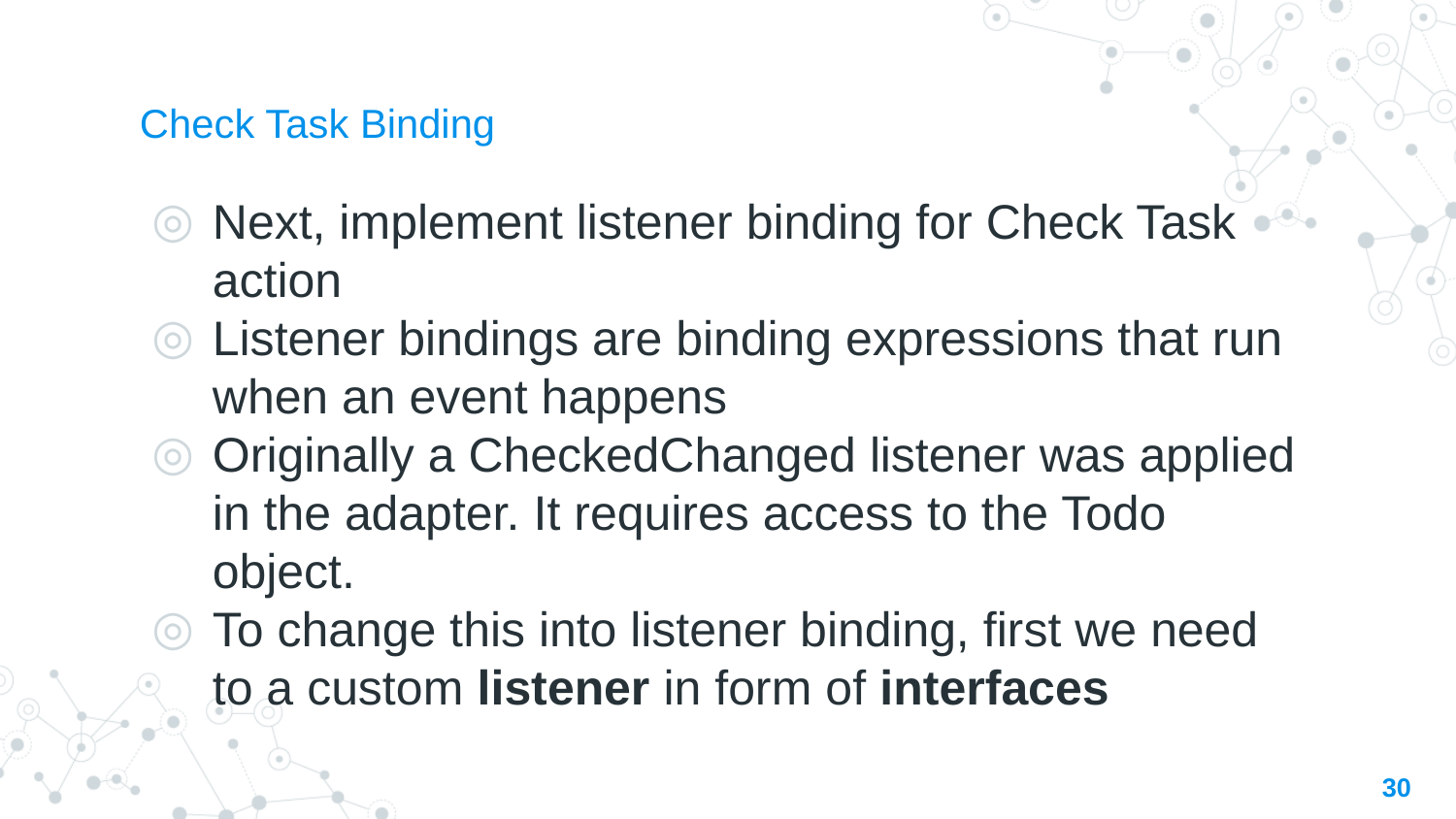

# Check Task Binding
Next, implement listener binding for Check Task action
Listener bindings are binding expressions that run when an event happens
Originally a CheckedChanged listener was applied in the adapter. It requires access to the Todo object.
To change this into listener binding, first we need to a custom listener in form of interfaces
30